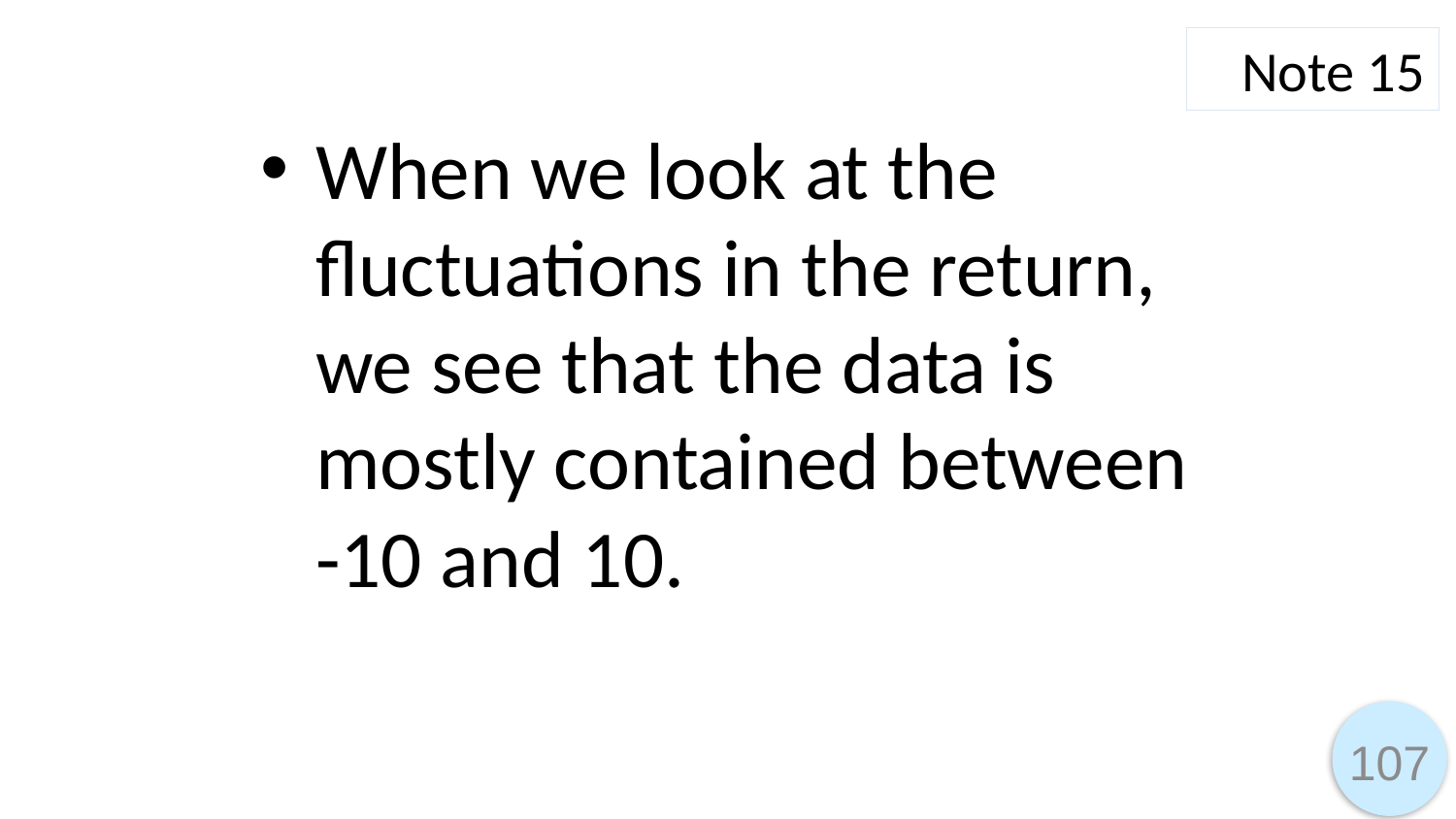

Note 15
When we look at the fluctuations in the return, we see that the data is mostly contained between -10 and 10.
107